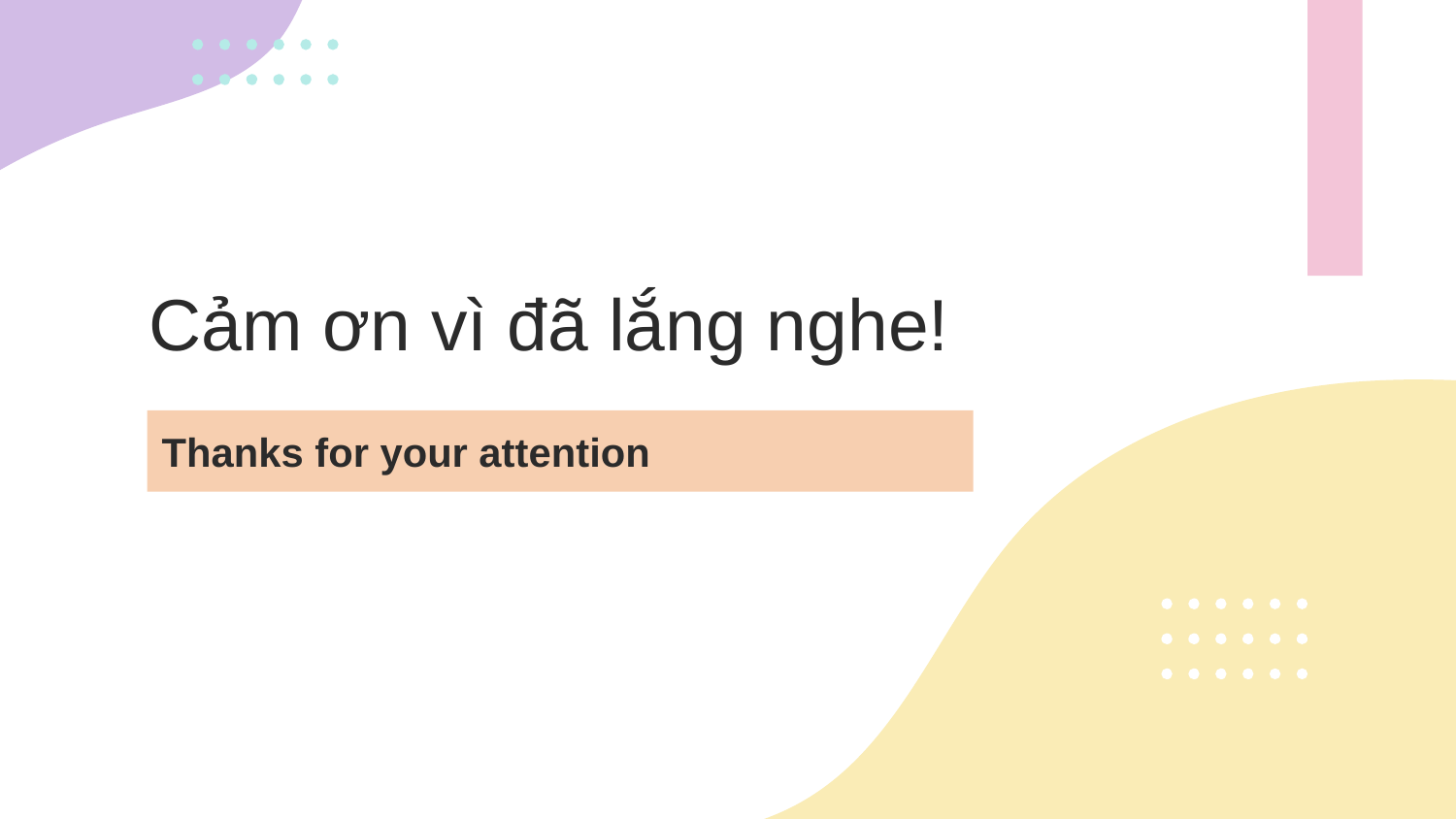

Cảm ơn vì đã lắng nghe!

# Thanks for your attention